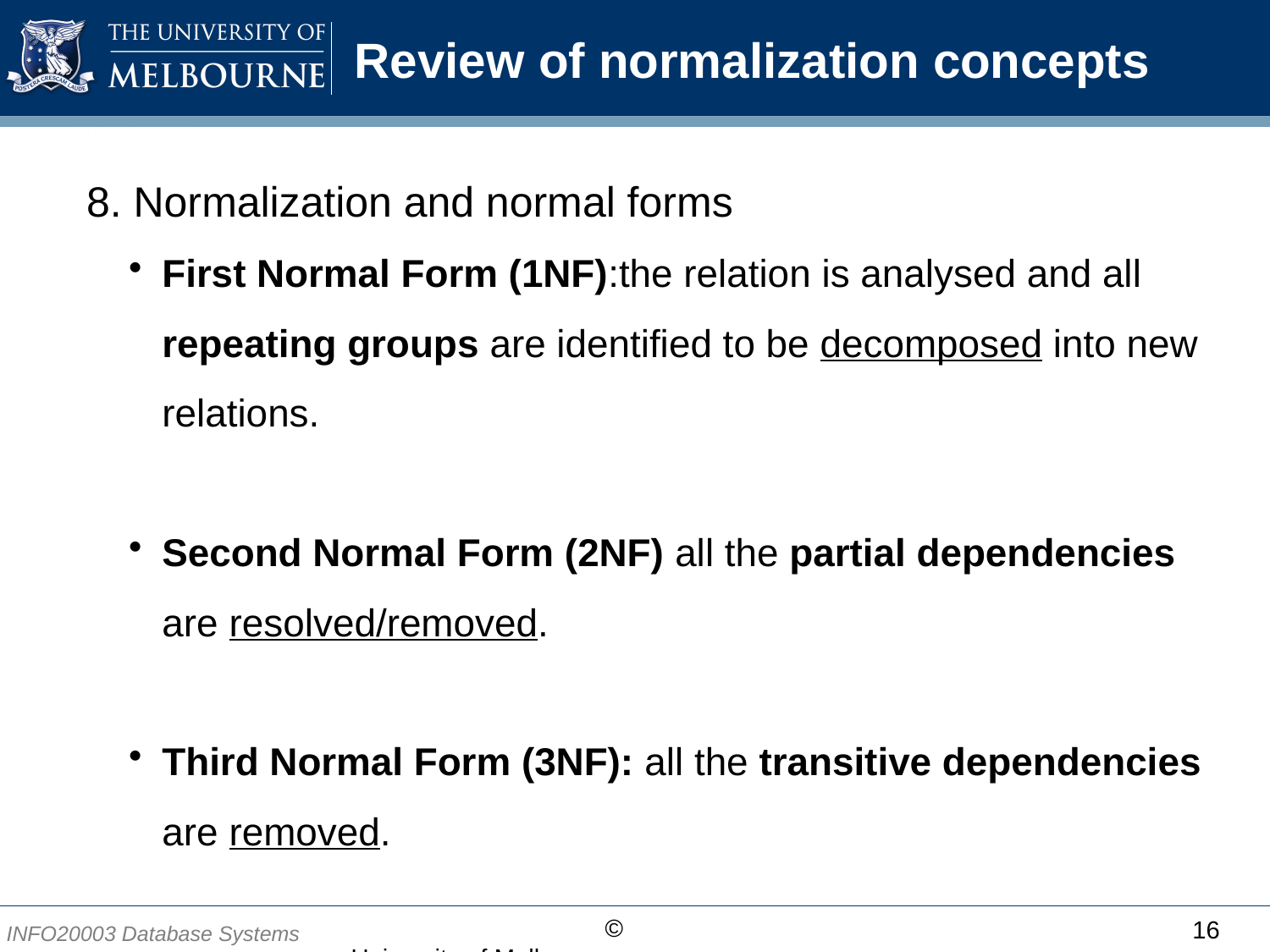

# Review of normalization concepts
8. Normalization and normal forms
First Normal Form (1NF):the relation is analysed and all repeating groups are identified to be decomposed into new relations.

Second Normal Form (2NF) all the partial dependencies are resolved/removed.

Third Normal Form (3NF): all the transitive dependencies are removed.
16